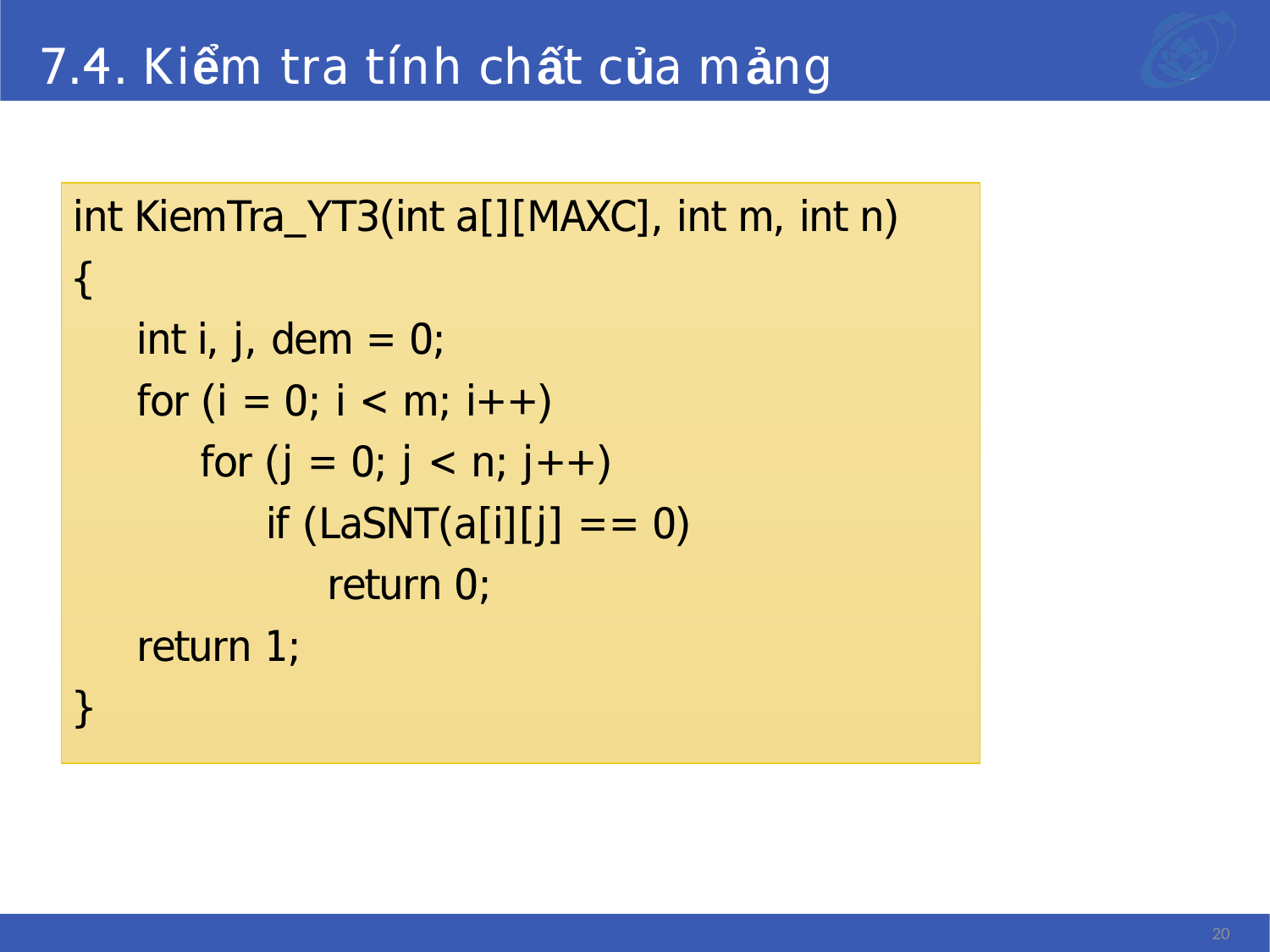

# 7.4. Kiểm tra tính chất của mảng
int KiemTra_YT3(int a[][MAXC], int m, int n)
{
int i, j, dem = 0;
for (i = 0; i < m; i++)
for (j = 0; j < n; j++)
     if (LaSNT(a[i][j] == 0)
	return 0;
return 1;
}
20